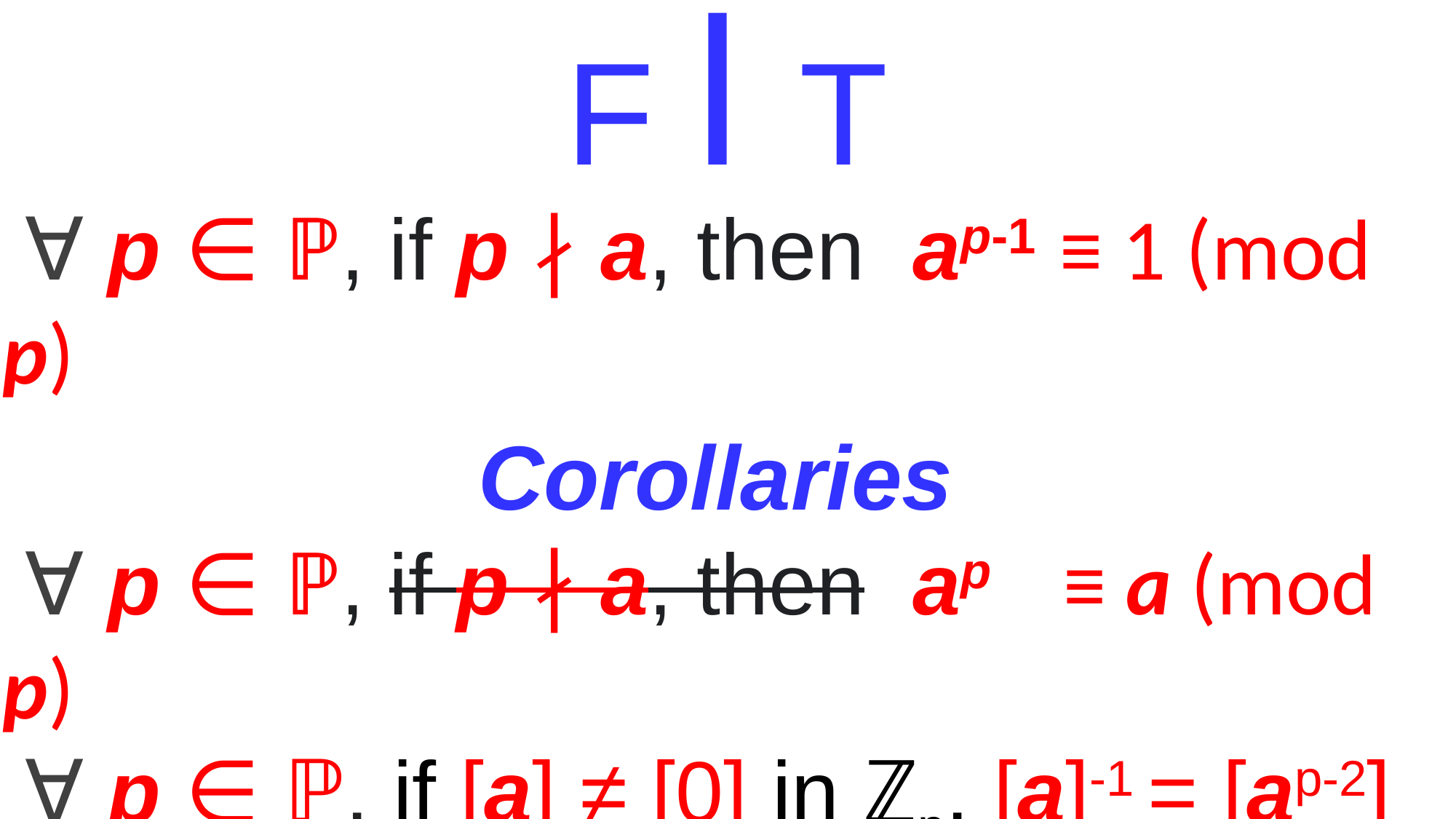

F l T

 ∀ p ∈ ℙ, if p ∤ a, then  ap-1 ≡ 1 (mod p)

				  Corollaries
 ∀ p ∈ ℙ, if p ∤ a, then  ap   ≡ a (mod p)
 ∀ p ∈ ℙ, if [a] ≠ [0] in ℤp, [a]-1 = [ap-2]
 ∀ p ∈ ℙ, if p ∤ a and r ≡ s (mod p-1), ar   ≡ as (mod p)
 ∀ p ∈ ℙ, if r = s +kp, ar   ≡ as+k (mod p)